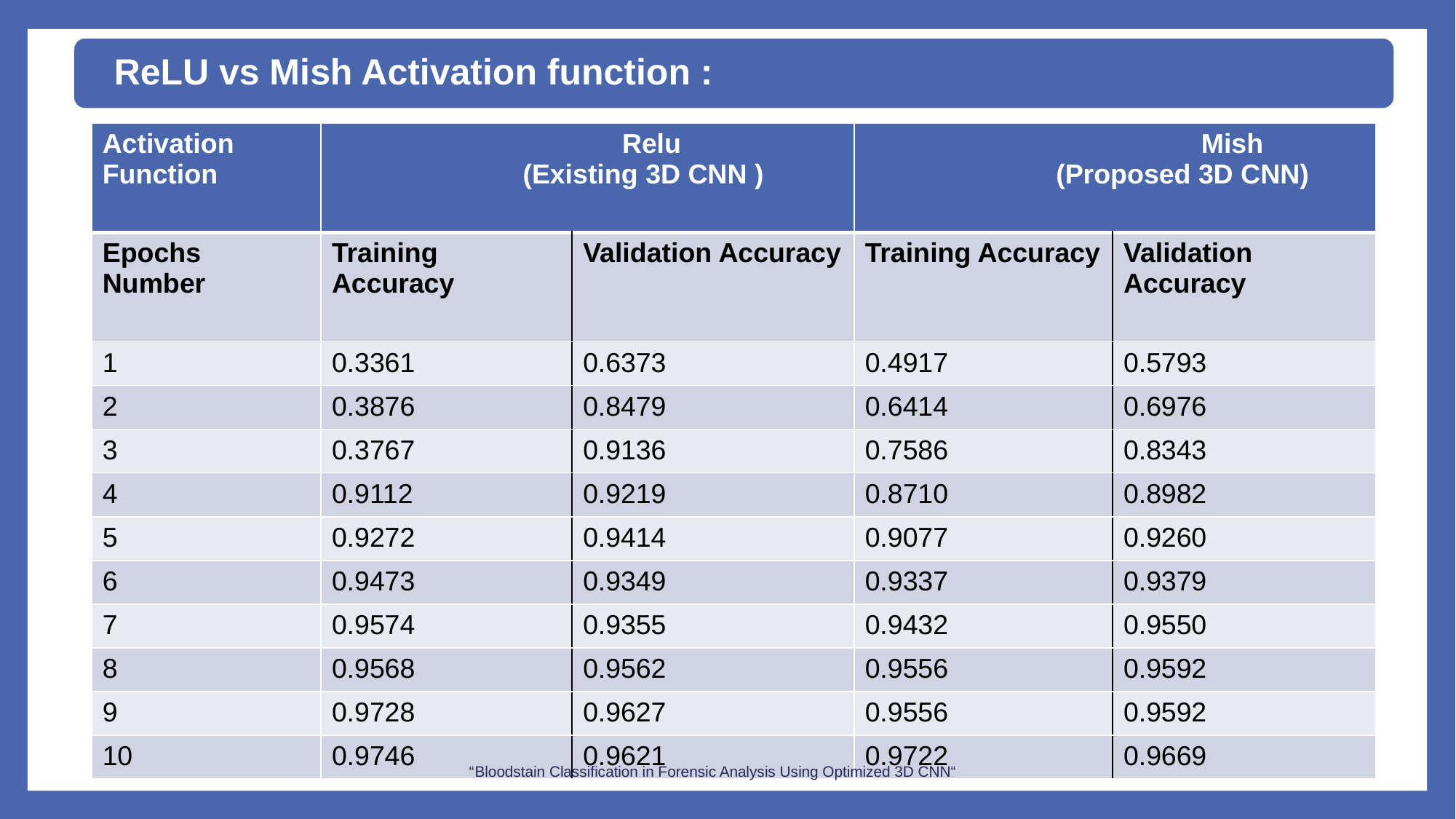

ReLU vs Mish Activation function :

| Activation Function | Relu (Existing 3D CNN ) |  | Mish (Proposed 3D CNN) |  |
| --- | --- | --- | --- | --- |
| Epochs Number | Training Accuracy | Validation Accuracy | Training Accuracy | Validation Accuracy |
| 1 | 0.3361 | 0.6373 | 0.4917 | 0.5793 |
| 2 | 0.3876 | 0.8479 | 0.6414 | 0.6976 |
| 3 | 0.3767 | 0.9136 | 0.7586 | 0.8343 |
| 4 | 0.9112 | 0.9219 | 0.8710 | 0.8982 |
| 5 | 0.9272 | 0.9414 | 0.9077 | 0.9260 |
| 6 | 0.9473 | 0.9349 | 0.9337 | 0.9379 |
| 7 | 0.9574 | 0.9355 | 0.9432 | 0.9550 |
| 8 | 0.9568 | 0.9562 | 0.9556 | 0.9592 |
| 9 | 0.9728 | 0.9627 | 0.9556 | 0.9592 |
| 10 | 0.9746 | 0.9621 | 0.9722 | 0.9669 |
19
19
                                                                                                     “Bloodstain Classification in Forensic Analysis Using Optimized 3D CNN“